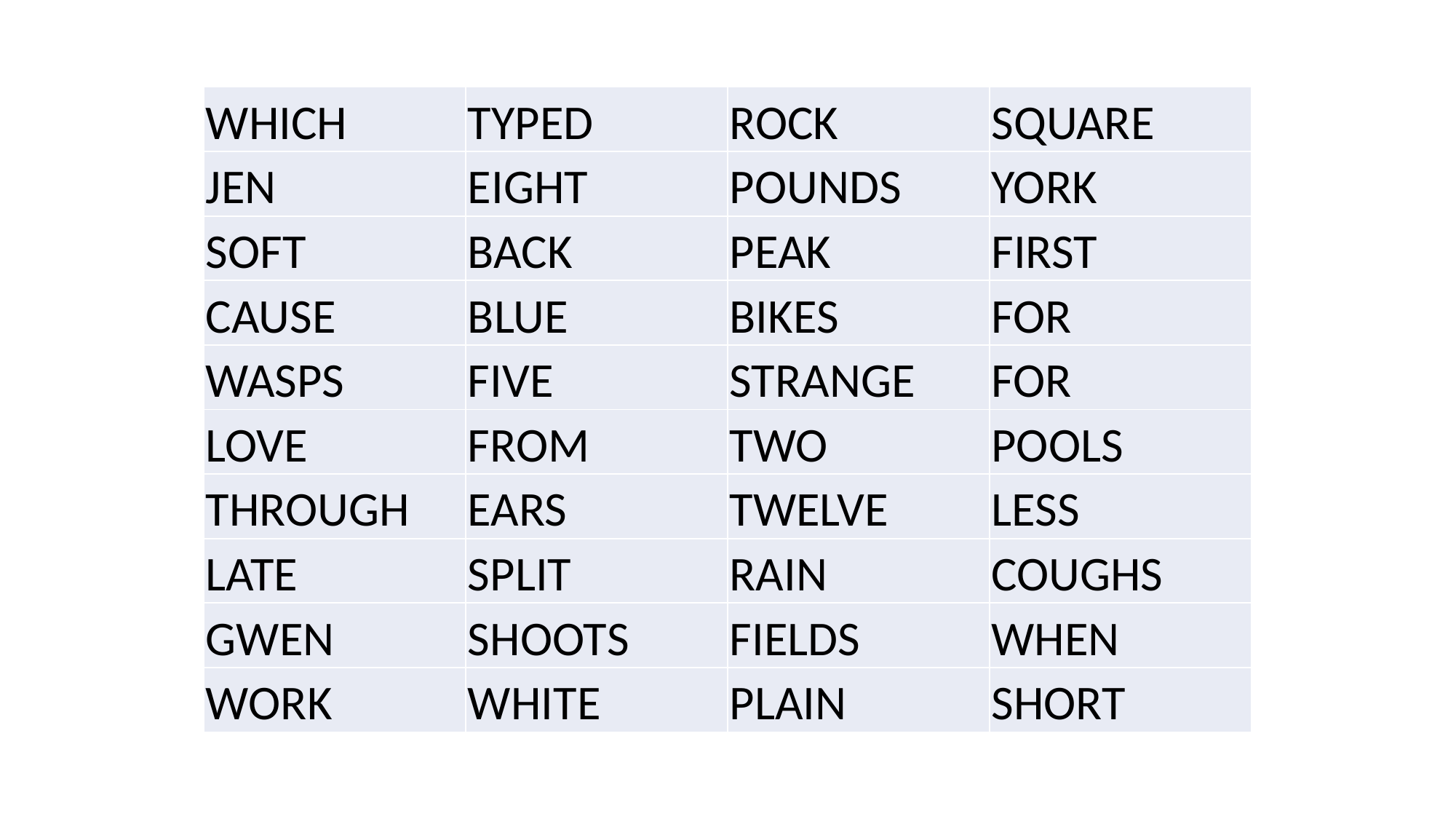

| WHICH | TYPED | ROCK | SQUARE |
| --- | --- | --- | --- |
| JEN | EIGHT | POUNDS | YORK |
| SOFT | BACK | PEAK | FIRST |
| CAUSE | BLUE | BIKES | FOR |
| WASPS | FIVE | STRANGE | FOR |
| LOVE | FROM | TWO | POOLS |
| THROUGH | EARS | TWELVE | LESS |
| LATE | SPLIT | RAIN | COUGHS |
| GWEN | SHOOTS | FIELDS | WHEN |
| WORK | WHITE | PLAIN | SHORT |